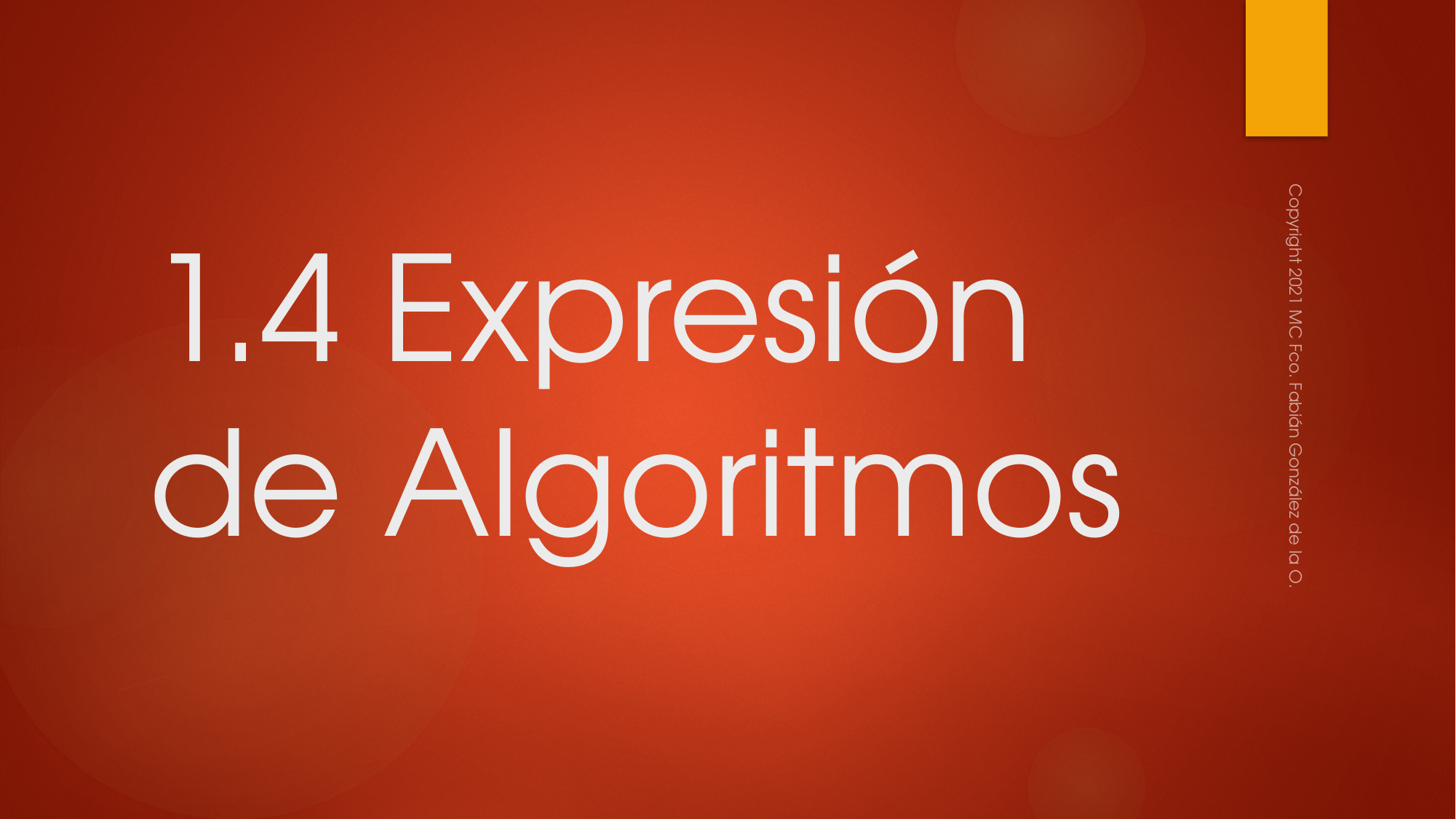

# 1.4 Expresión de Algoritmos
Copyright 2021 MC Fco. Fabián González de la O.